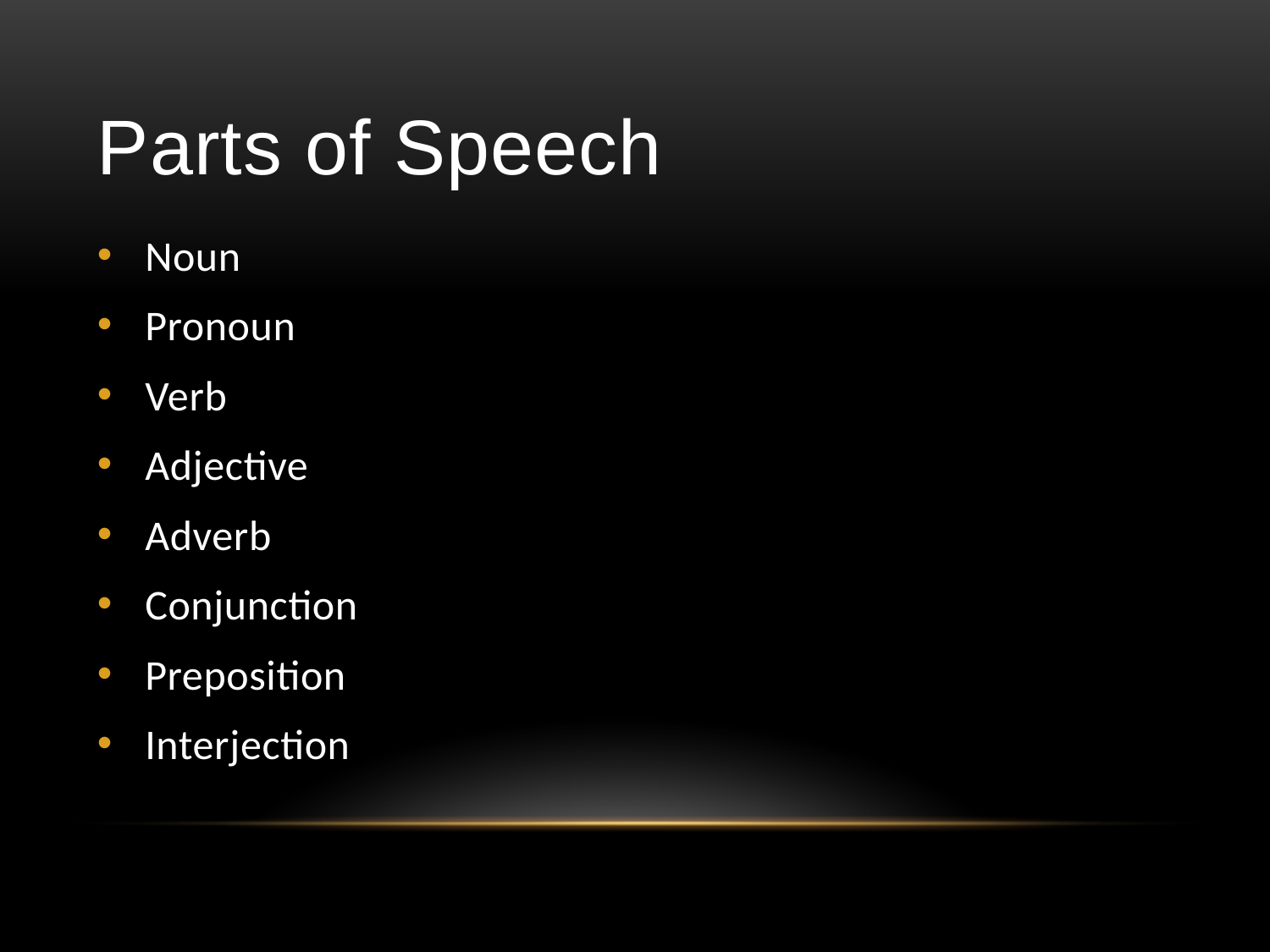

# Parts of Speech
Noun
Pronoun
Verb
Adjective
Adverb
Conjunction
Preposition
Interjection